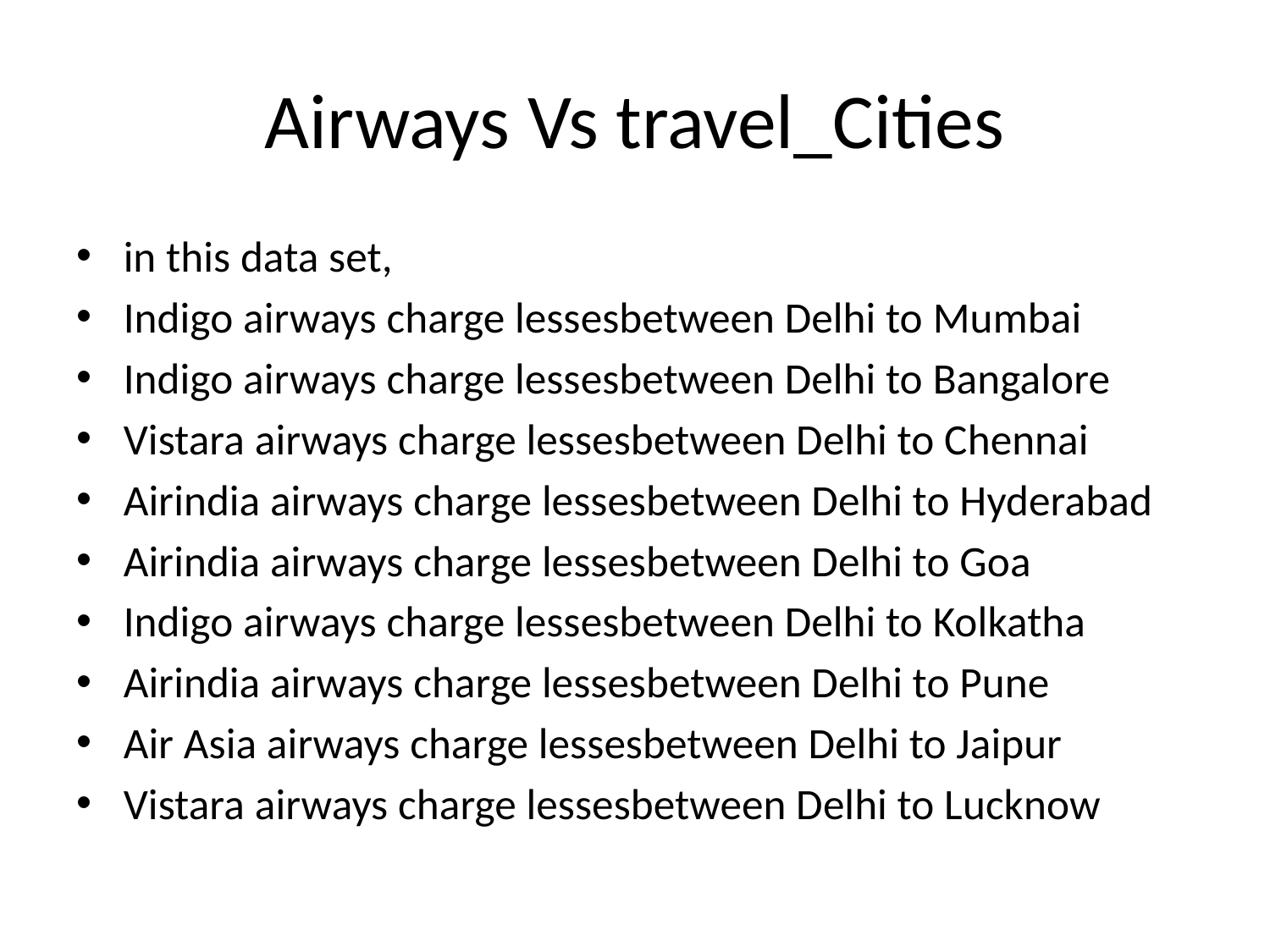

# Airways Vs travel_Cities
in this data set,
Indigo airways charge lessesbetween Delhi to Mumbai
Indigo airways charge lessesbetween Delhi to Bangalore
Vistara airways charge lessesbetween Delhi to Chennai
Airindia airways charge lessesbetween Delhi to Hyderabad
Airindia airways charge lessesbetween Delhi to Goa
Indigo airways charge lessesbetween Delhi to Kolkatha
Airindia airways charge lessesbetween Delhi to Pune
Air Asia airways charge lessesbetween Delhi to Jaipur
Vistara airways charge lessesbetween Delhi to Lucknow